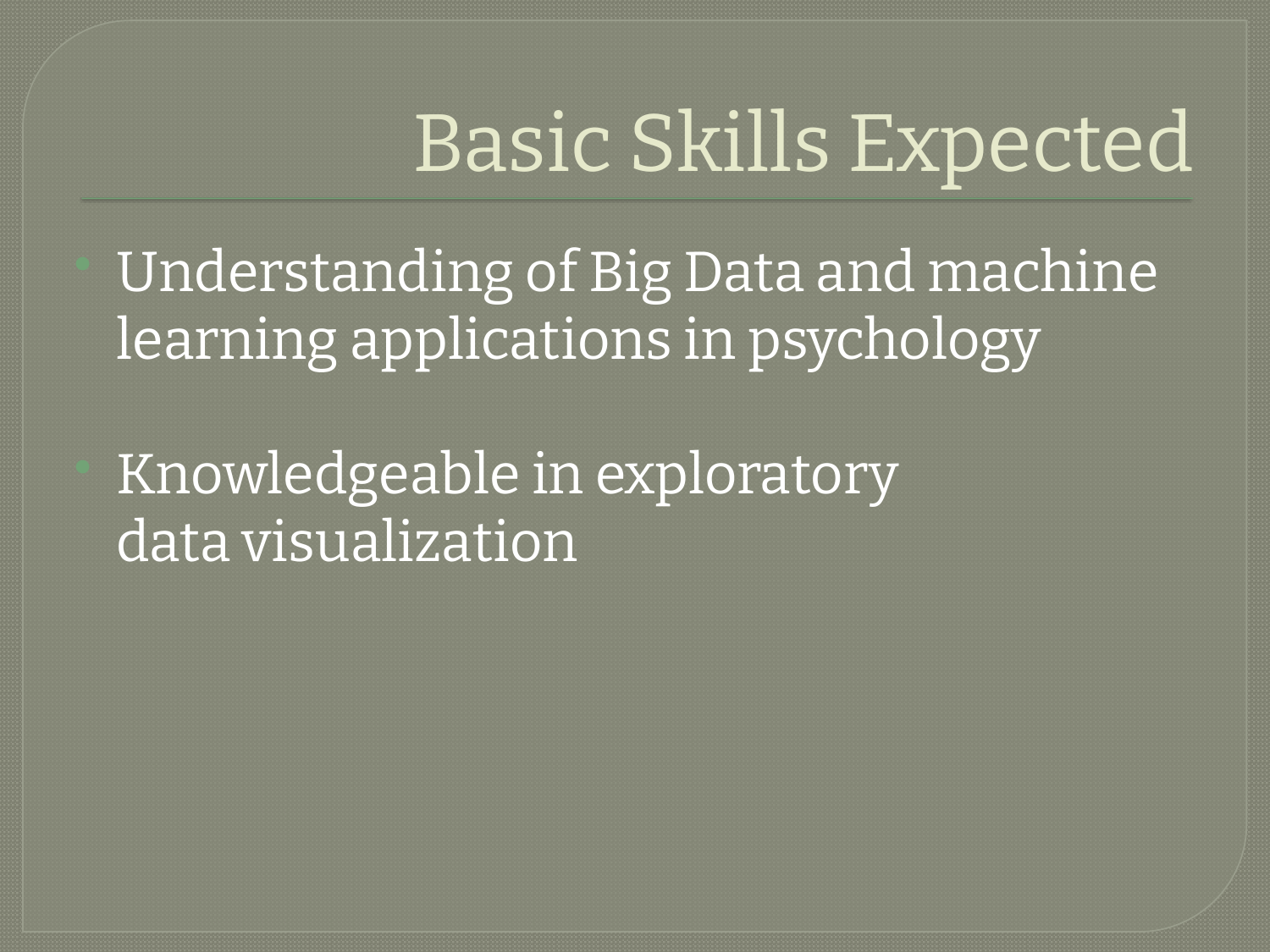

# Basic Skills Expected
Understanding of Big Data and machine learning applications in psychology

Knowledgeable in exploratory
	data visualization